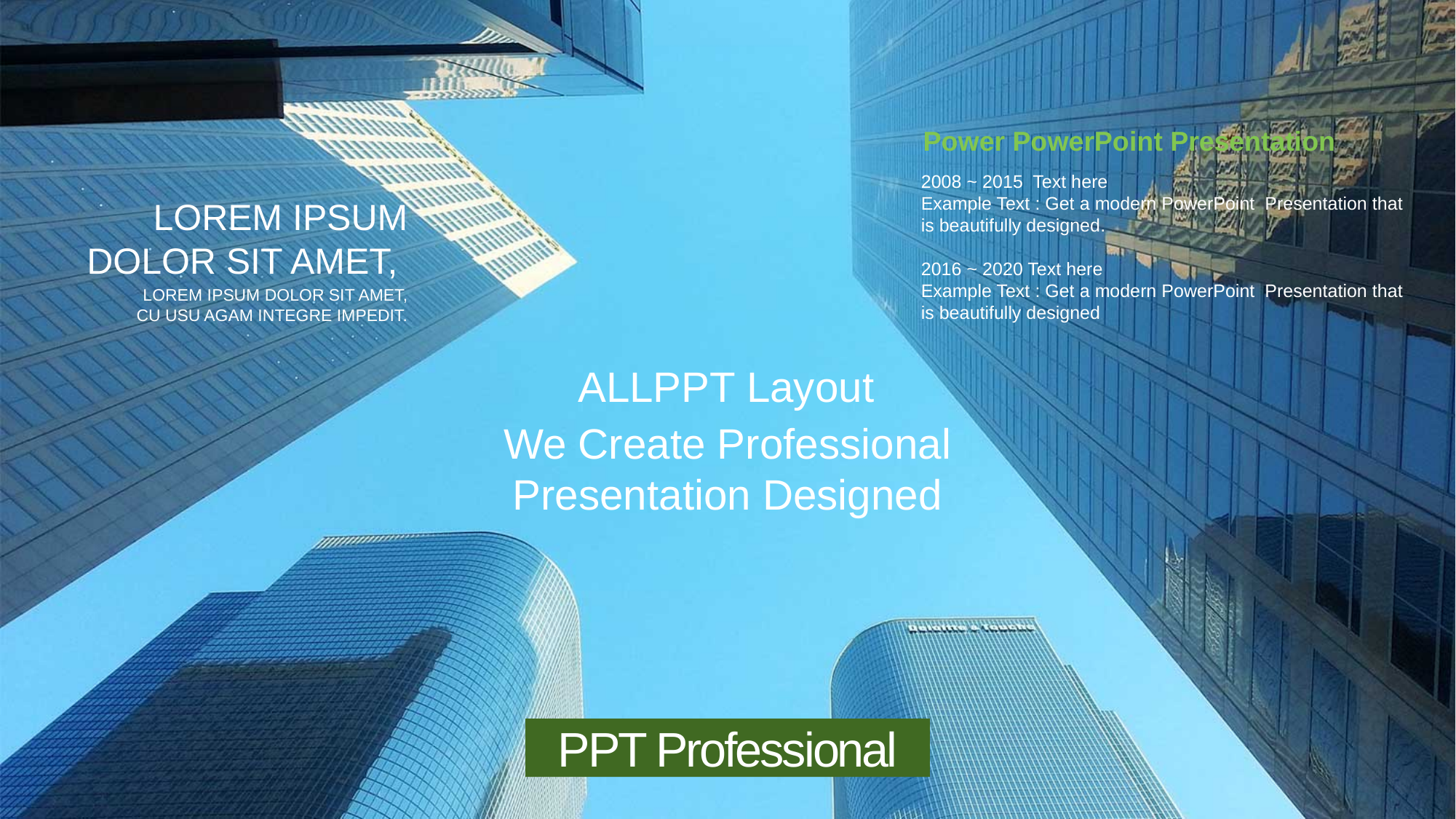

Power PowerPoint Presentation
2008 ~ 2015  Text here
Example Text : Get a modern PowerPoint  Presentation that is beautifully designed.

2016 ~ 2020 Text here
Example Text : Get a modern PowerPoint  Presentation that is beautifully designed
LOREM IPSUM
DOLOR SIT AMET,
LOREM IPSUM DOLOR SIT AMET,
CU USU AGAM INTEGRE IMPEDIT.
ALLPPT Layout
We Create Professional Presentation Designed
PPT Professional